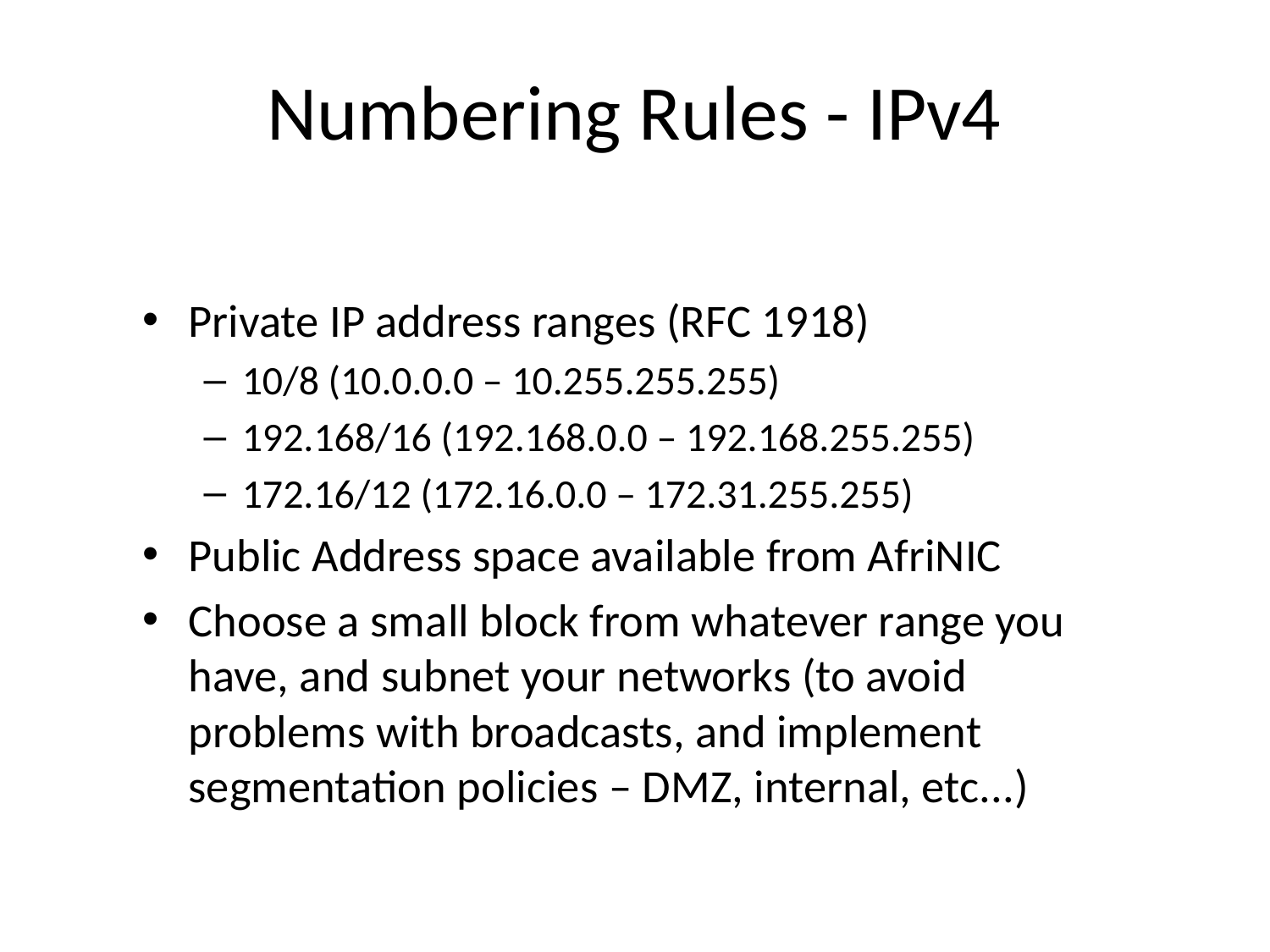

# Numbering Rules - IPv4
Private IP address ranges (RFC 1918)‏
10/8 (10.0.0.0 – 10.255.255.255)‏
192.168/16 (192.168.0.0 – 192.168.255.255)‏
172.16/12 (172.16.0.0 – 172.31.255.255)‏
Public Address space available from AfriNIC
Choose a small block from whatever range you have, and subnet your networks (to avoid problems with broadcasts, and implement segmentation policies – DMZ, internal, etc...)‏